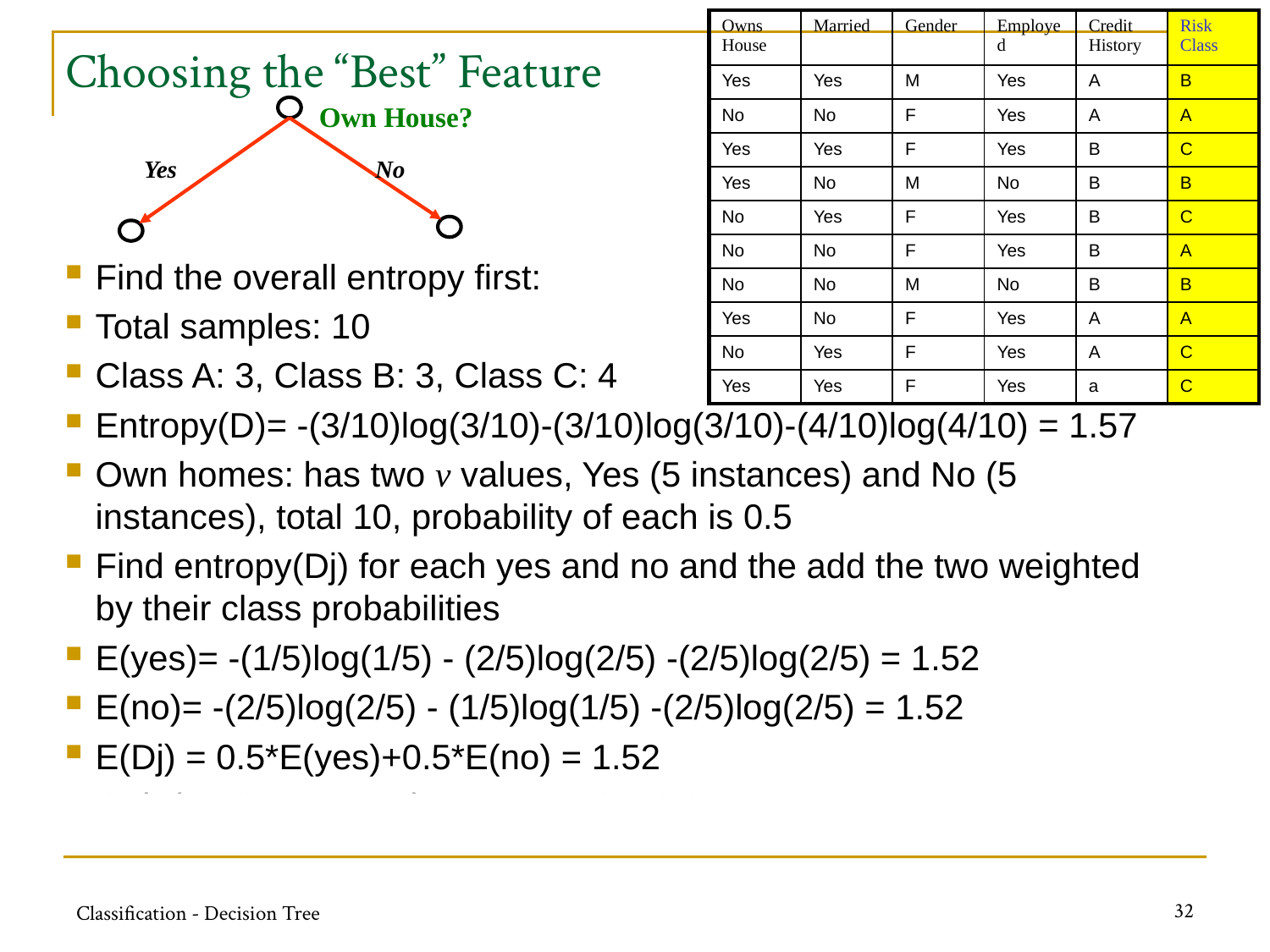

| Owns House | Married | Gender | Employed | Credit History | Risk Class |
| --- | --- | --- | --- | --- | --- |
| Yes | Yes | M | Yes | A | B |
| No | No | F | Yes | A | A |
| Yes | Yes | F | Yes | B | C |
| Yes | No | M | No | B | B |
| No | Yes | F | Yes | B | C |
| No | No | F | Yes | B | A |
| No | No | M | No | B | B |
| Yes | No | F | Yes | A | A |
| No | Yes | F | Yes | A | C |
| Yes | Yes | F | Yes | a | C |
# Choosing the “Best” Feature
Own House?

Yes
No

Find the overall entropy first:
Total samples: 10
Class A: 3, Class B: 3, Class C: 4
Entropy(D)= -(3/10)log(3/10)-(3/10)log(3/10)-(4/10)log(4/10) = 1.57
Own homes: has two v values, Yes (5 instances) and No (5 instances), total 10, probability of each is 0.5
Find entropy(Dj) for each yes and no and the add the two weighted by their class probabilities
E(yes)= -(1/5)log(1/5) - (2/5)log(2/5) -(2/5)log(2/5) = 1.52
E(no)= -(2/5)log(2/5) - (1/5)log(1/5) -(2/5)log(2/5) = 1.52
E(Dj) = 0.5*E(yes)+0.5*E(no) = 1.52
Gain(D, Own House) = 1.57-1.52 = 0.05

32
Classification - Decision Tree